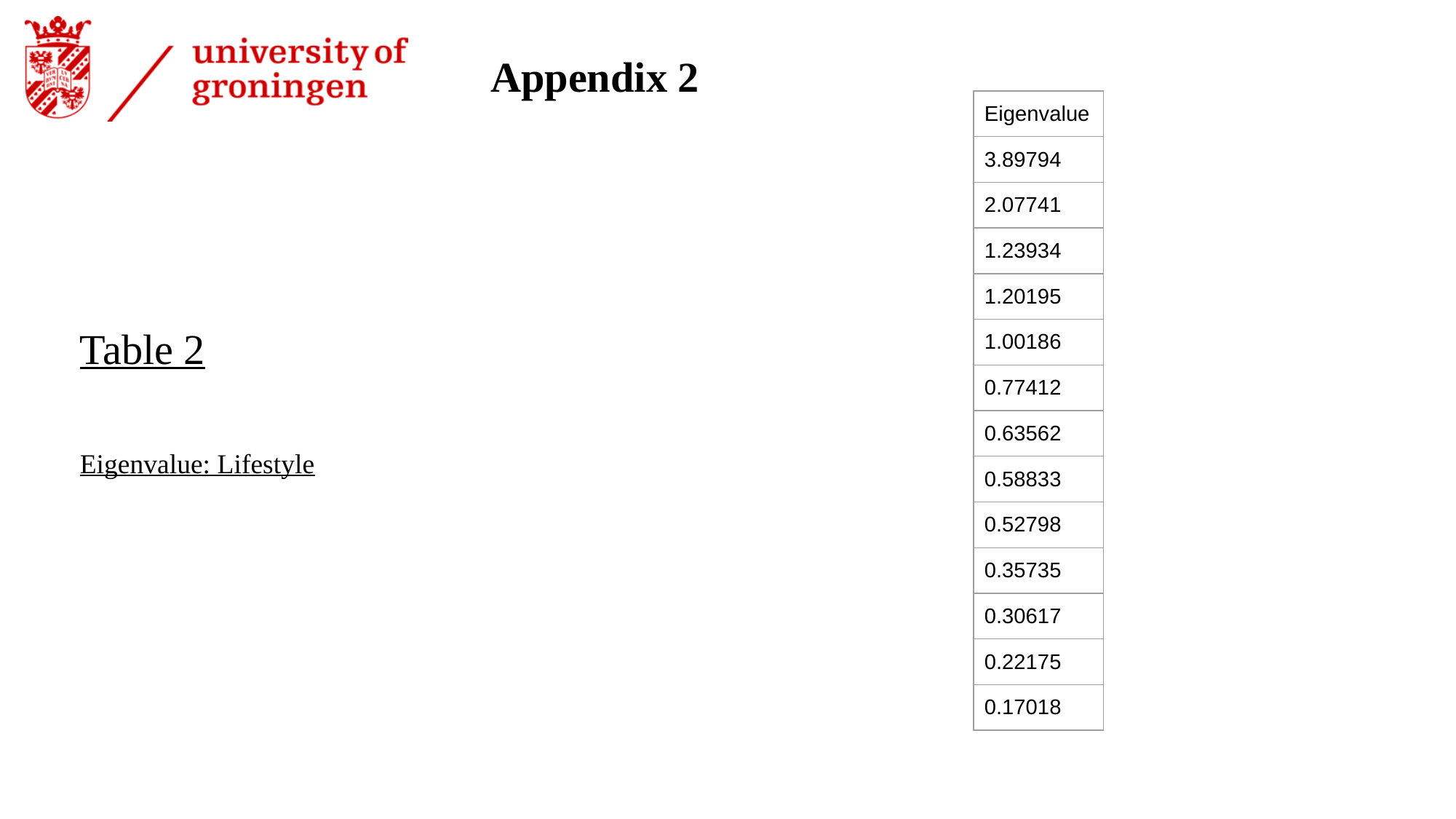

# Appendix 2
| Eigenvalue |
| --- |
| 3.89794 |
| 2.07741 |
| 1.23934 |
| 1.20195 |
| 1.00186 |
| 0.77412 |
| 0.63562 |
| 0.58833 |
| 0.52798 |
| 0.35735 |
| 0.30617 |
| 0.22175 |
| 0.17018 |
Table 2

Eigenvalue: Lifestyle